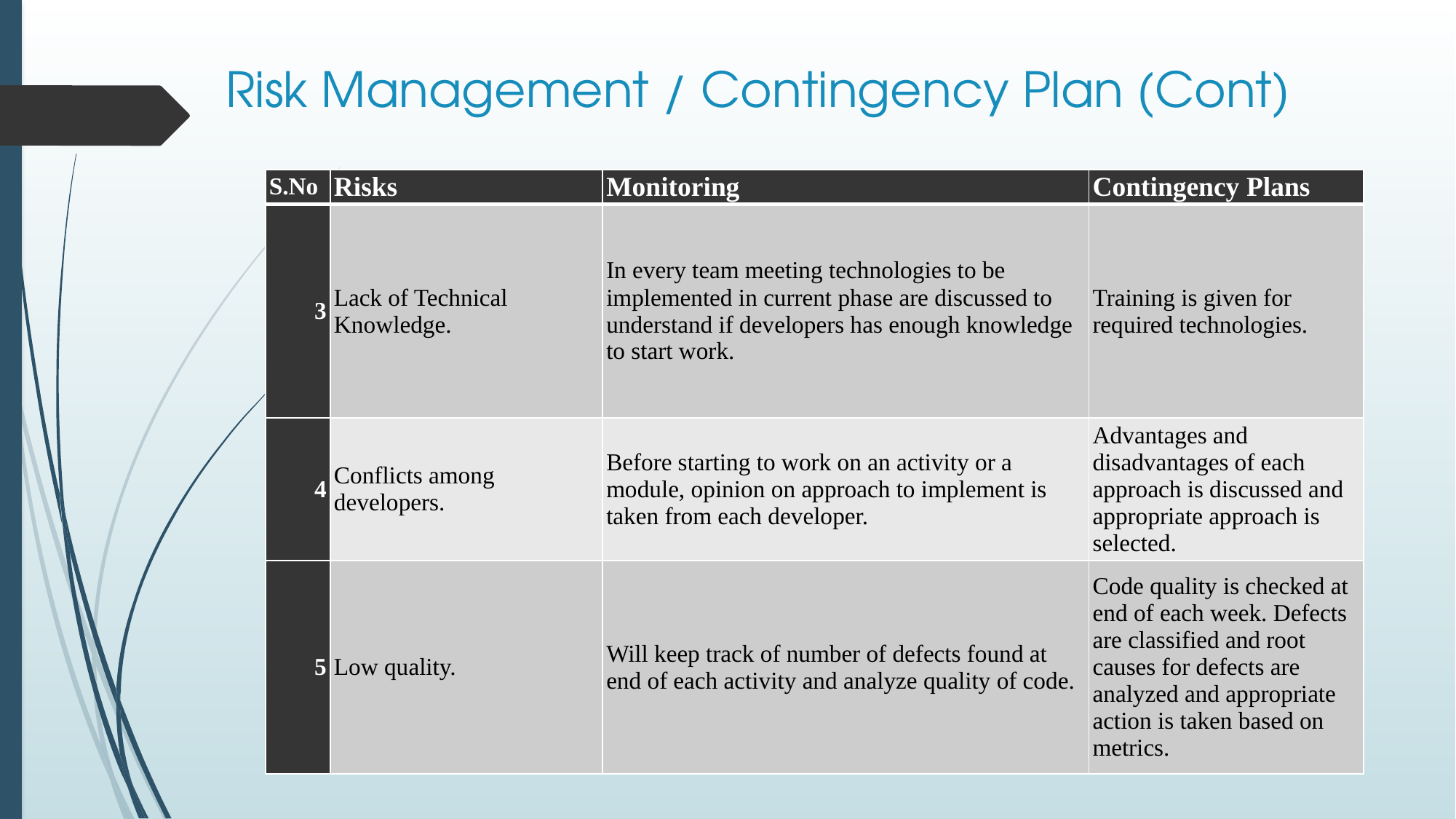

# Risk Management / Contingency Plan (Cont)
| S.No | Risks | Monitoring | Contingency Plans |
| --- | --- | --- | --- |
| 3 | Lack of Technical Knowledge. | In every team meeting technologies to be implemented in current phase are discussed to understand if developers has enough knowledge to start work. | Training is given for required technologies. |
| 4 | Conflicts among developers. | Before starting to work on an activity or a module, opinion on approach to implement is taken from each developer. | Advantages and disadvantages of each approach is discussed and appropriate approach is selected. |
| 5 | Low quality. | Will keep track of number of defects found at end of each activity and analyze quality of code. | Code quality is checked at end of each week. Defects are classified and root causes for defects are analyzed and appropriate action is taken based on metrics. |